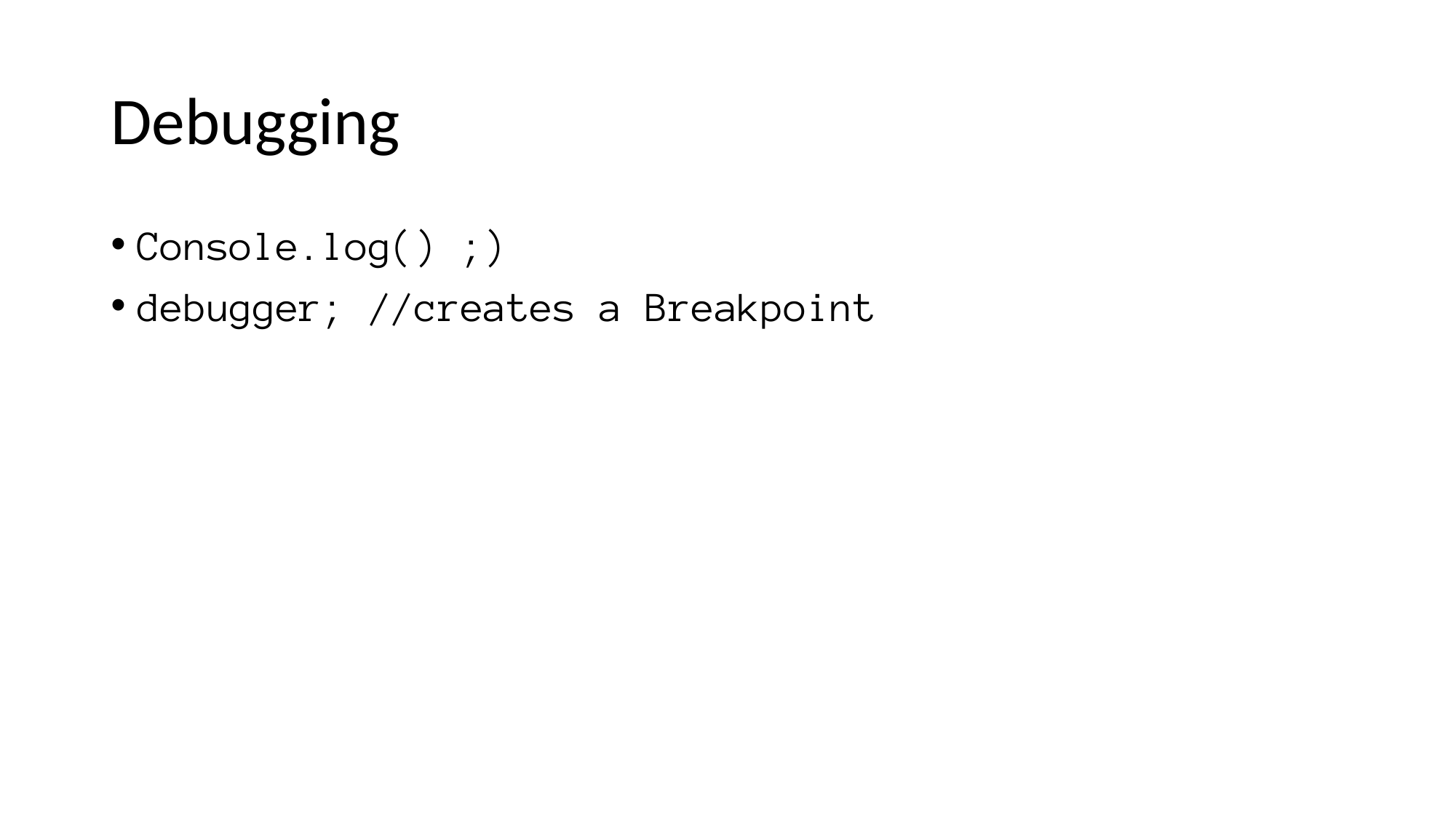

# Debugging
Console.log() ;)
debugger; //creates a Breakpoint